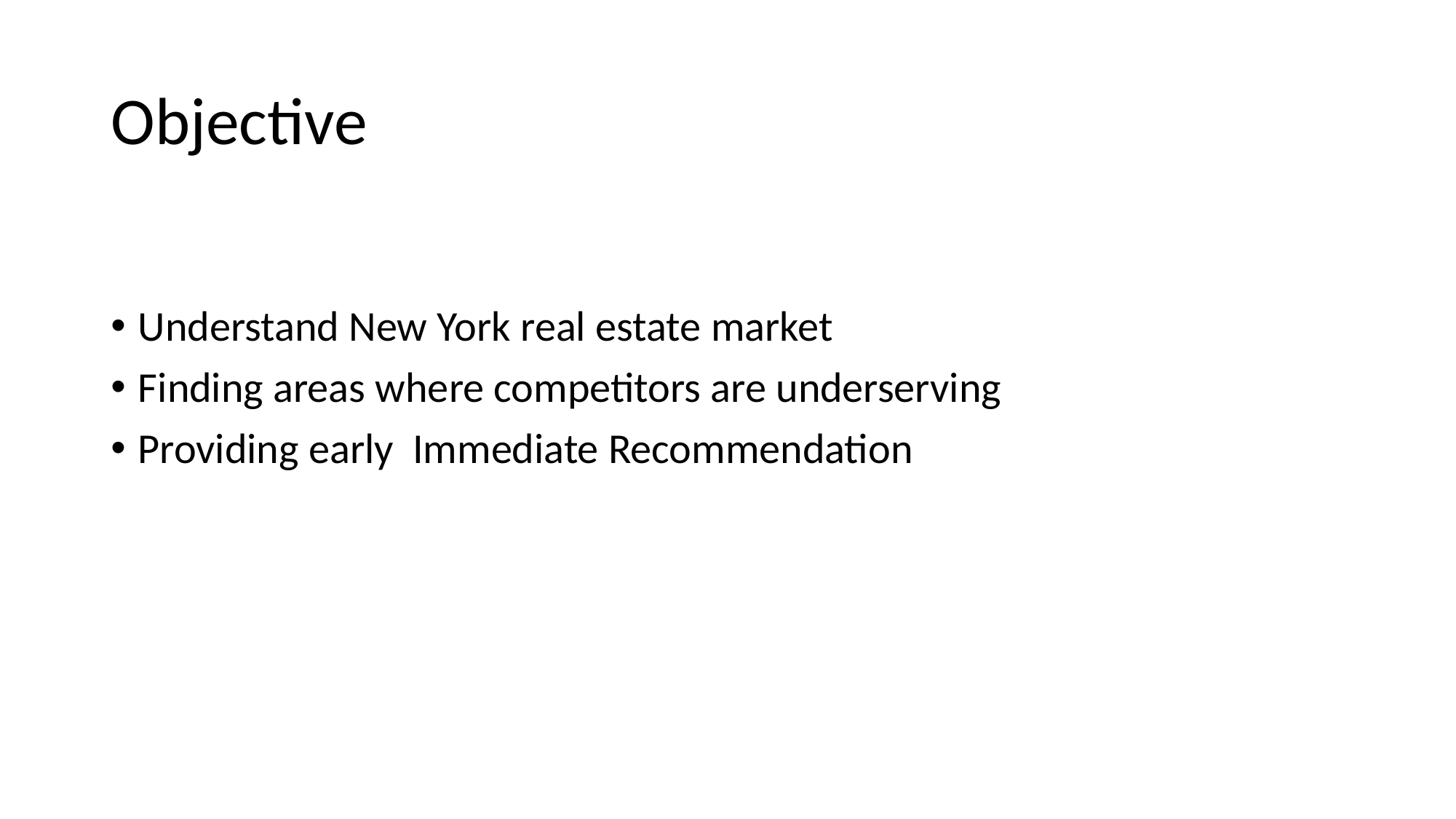

# Objective
Understand New York real estate market
Finding areas where competitors are underserving
Providing early  Immediate Recommendation